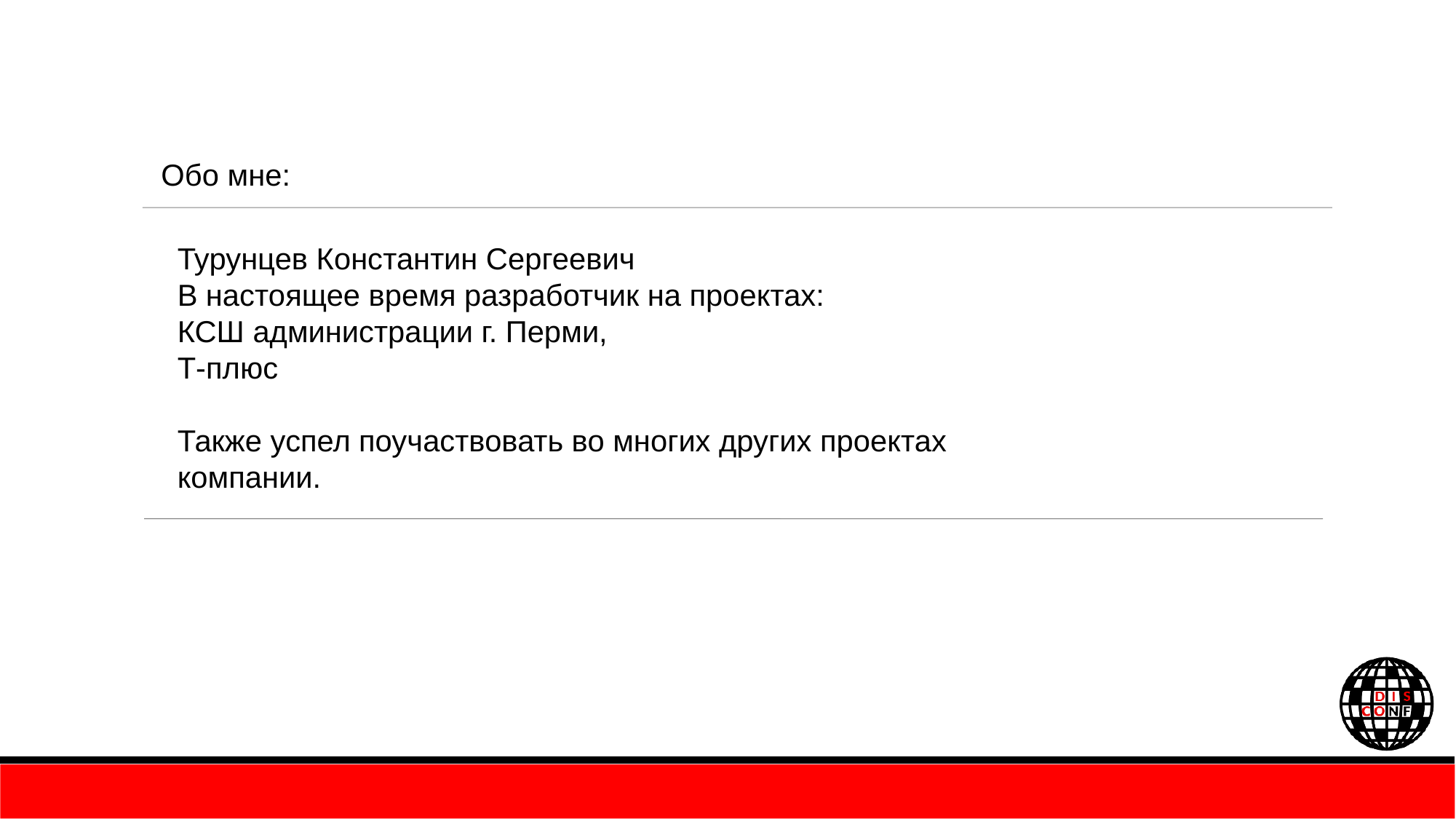

Обо мне:
Турунцев Константин Сергеевич
В настоящее время разработчик на проектах:
КСШ администрации г. Перми,
Т-плюс
Также успел поучаствовать во многих других проектах компании.